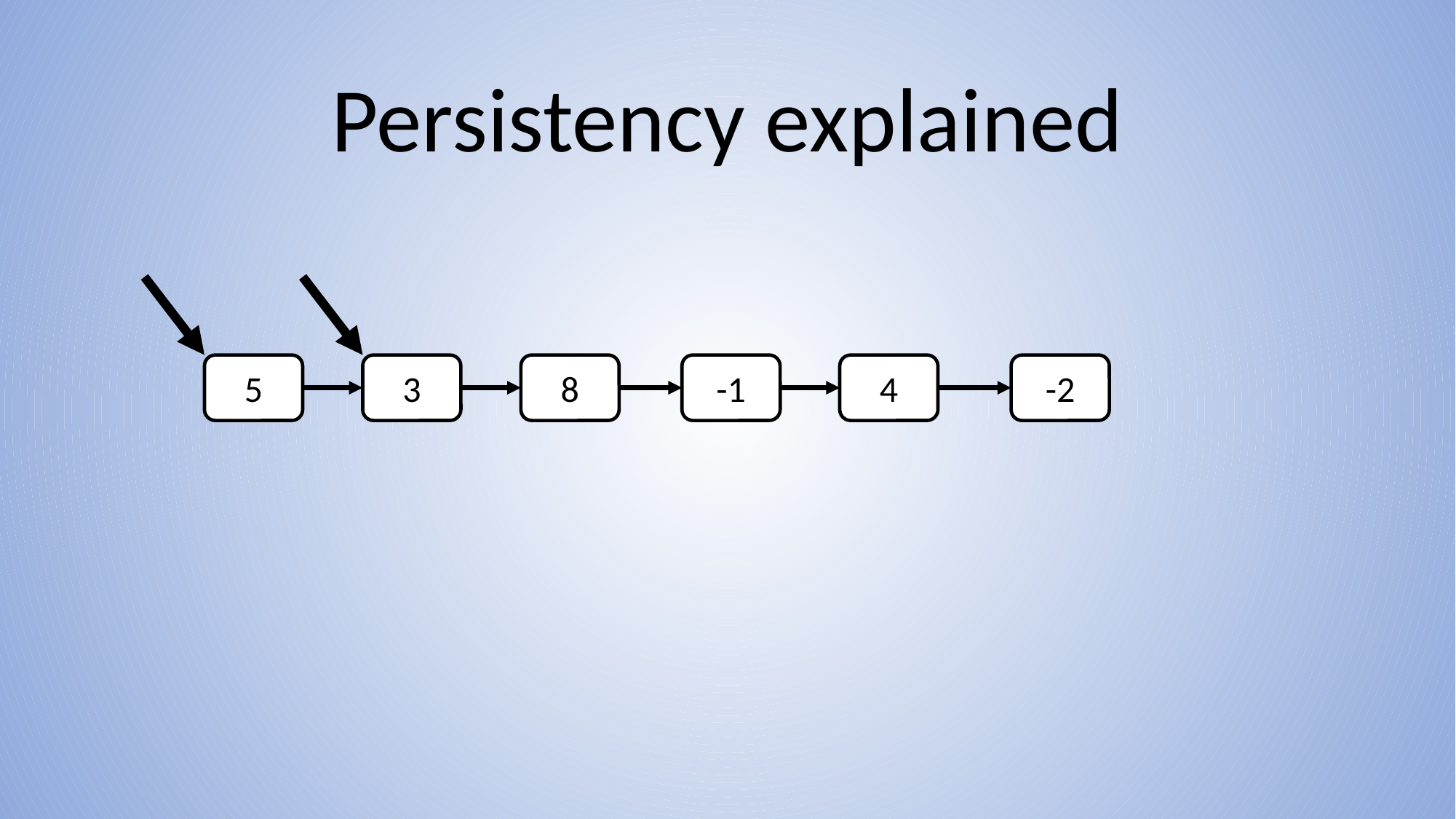

# Persistency explained
5
3
8
-1
4
-2